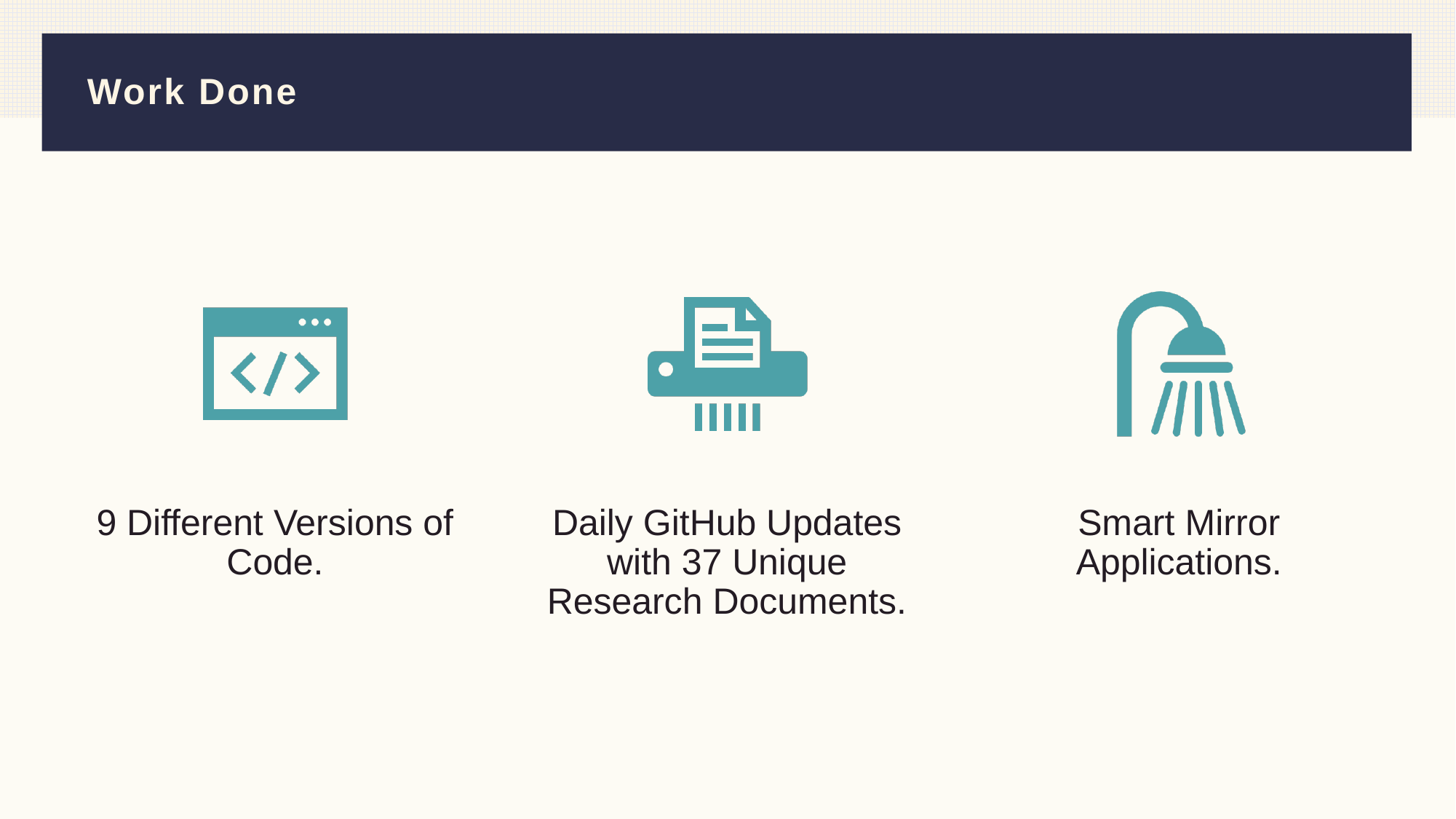

# Work Done
9 Different Versions of Code.
Daily GitHub Updates with 37 Unique Research Documents.
Smart Mirror Applications.